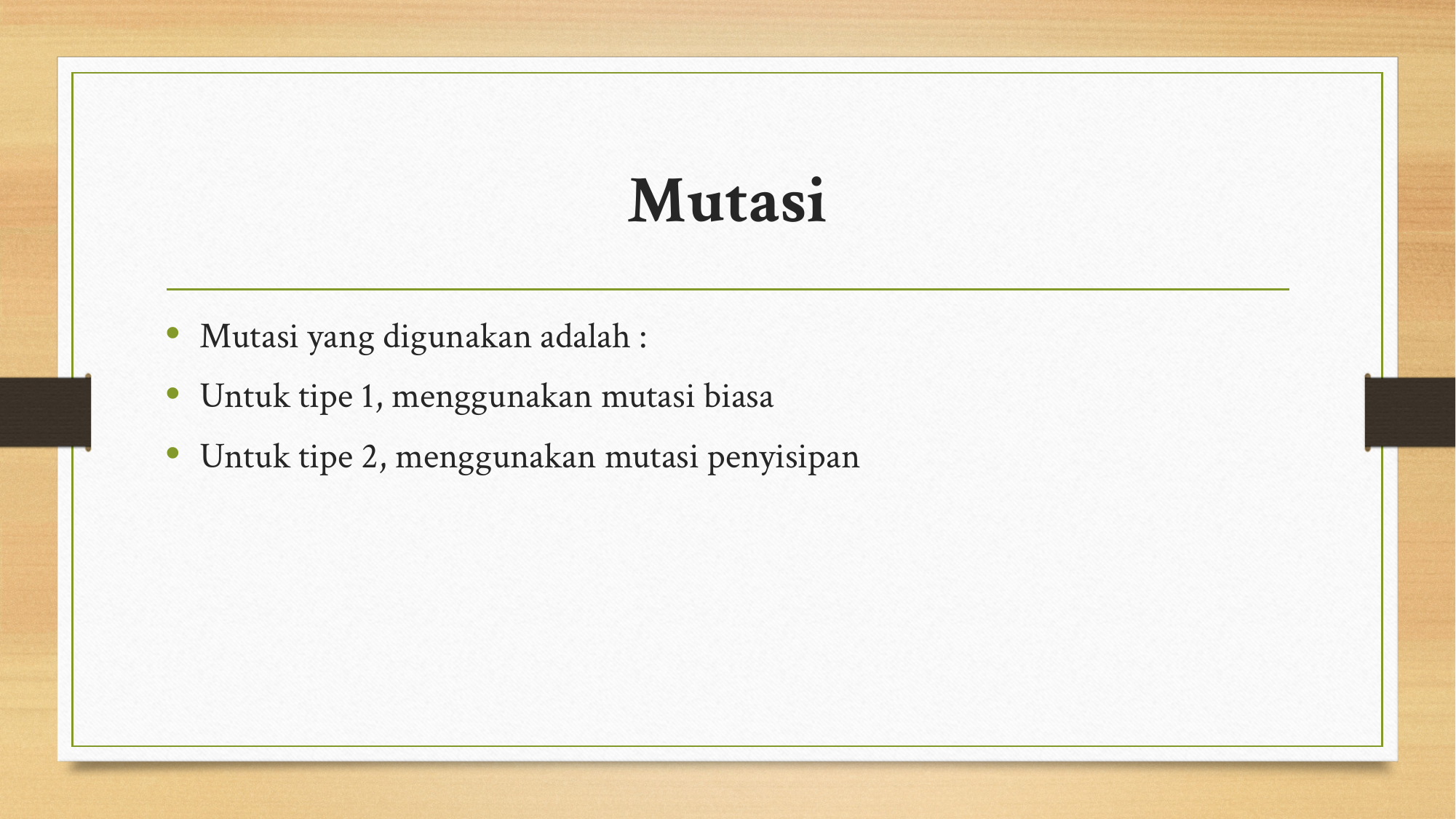

# Mutasi
Mutasi yang digunakan adalah :
Untuk tipe 1, menggunakan mutasi biasa
Untuk tipe 2, menggunakan mutasi penyisipan